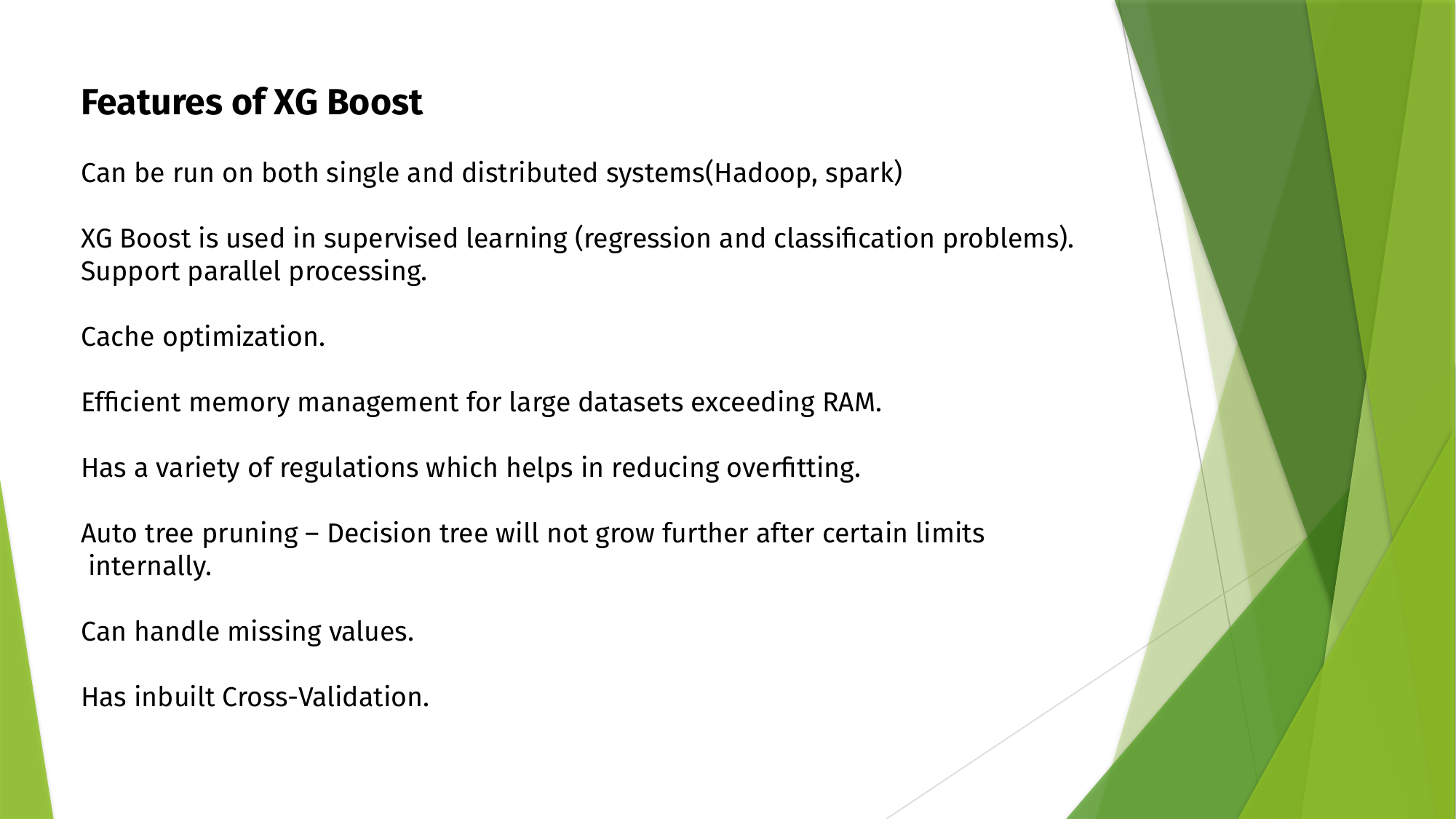

Features of XG Boost

Can be run on both single and distributed systems(Hadoop, spark)

XG Boost is used in supervised learning (regression and classification problems).
Support parallel processing.

Cache optimization.

Efficient memory management for large datasets exceeding RAM.

Has a variety of regulations which helps in reducing overfitting.

Auto tree pruning – Decision tree will not grow further after certain limits
 internally.

Can handle missing values.

Has inbuilt Cross-Validation.